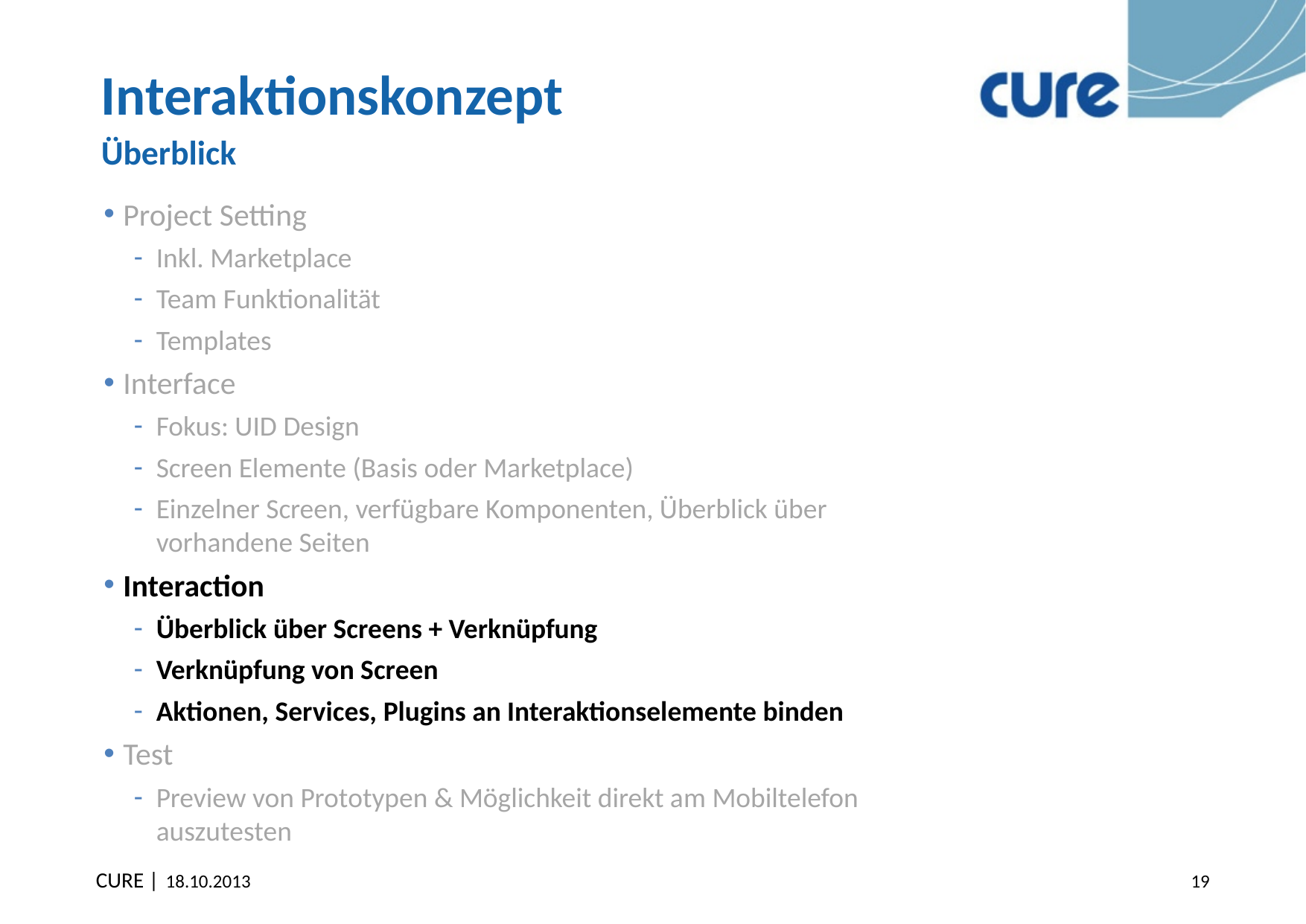

# Interaktionskonzept
Überblick
Project Setting
Inkl. Marketplace
Team Funktionalität
Templates
Interface
Fokus: UID Design
Screen Elemente (Basis oder Marketplace)
Einzelner Screen, verfügbare Komponenten, Überblick über vorhandene Seiten
Interaction
Überblick über Screens + Verknüpfung
Verknüpfung von Screen
Aktionen, Services, Plugins an Interaktionselemente binden
Test
Preview von Prototypen & Möglichkeit direkt am Mobiltelefon auszutesten

18.10.2013
19